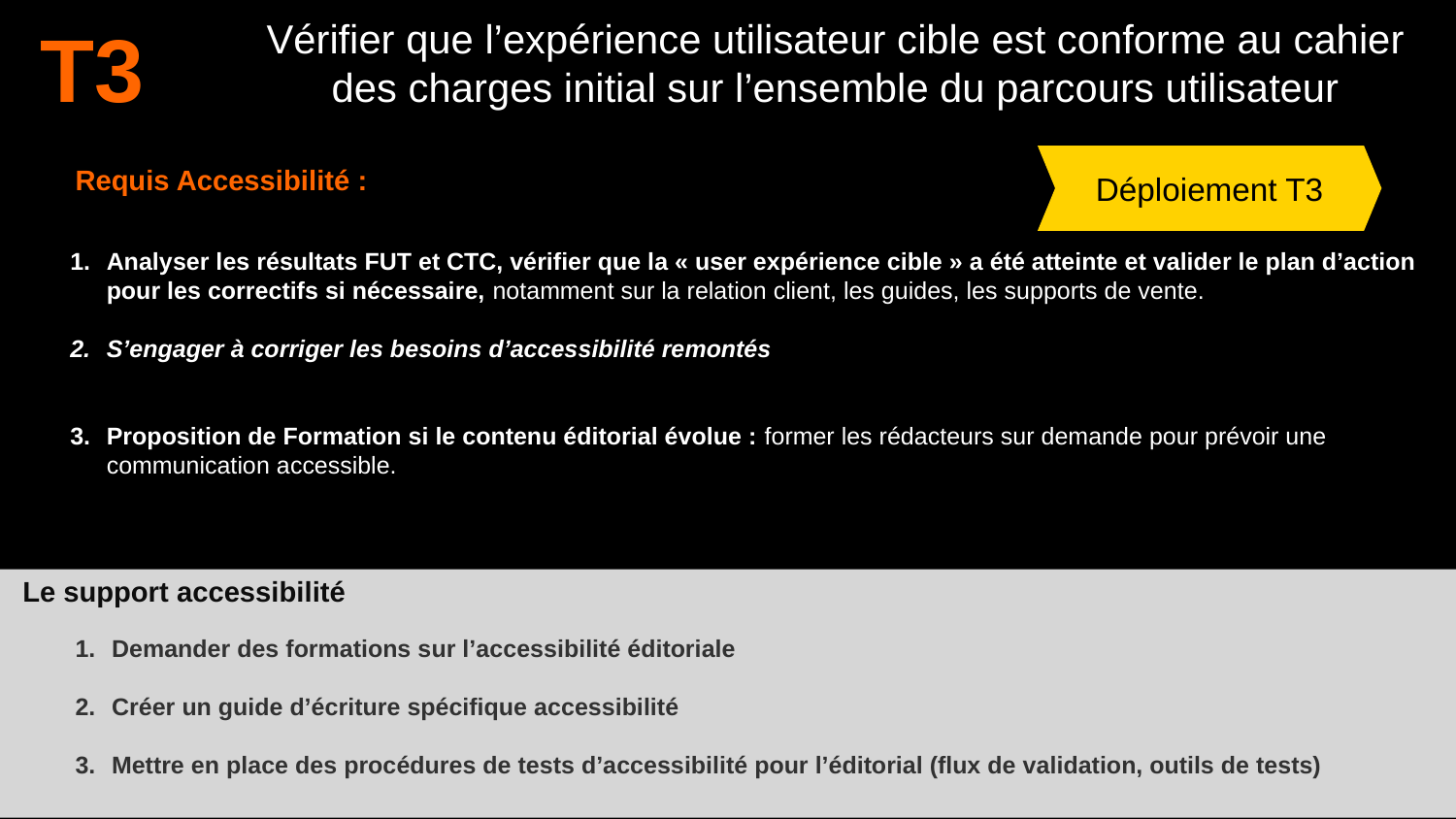

T3
Vérifier que l’expérience utilisateur cible est conforme au cahier des charges initial sur l’ensemble du parcours utilisateur
Déploiement T3
Requis Accessibilité :

Analyser les résultats FUT et CTC, vérifier que la « user expérience cible » a été atteinte et valider le plan d’action pour les correctifs si nécessaire, notamment sur la relation client, les guides, les supports de vente.

S’engager à corriger les besoins d’accessibilité remontés

Proposition de Formation si le contenu éditorial évolue : former les rédacteurs sur demande pour prévoir une communication accessible.
Le support accessibilité

Demander des formations sur l’accessibilité éditoriale

Créer un guide d’écriture spécifique accessibilité

Mettre en place des procédures de tests d’accessibilité pour l’éditorial (flux de validation, outils de tests)